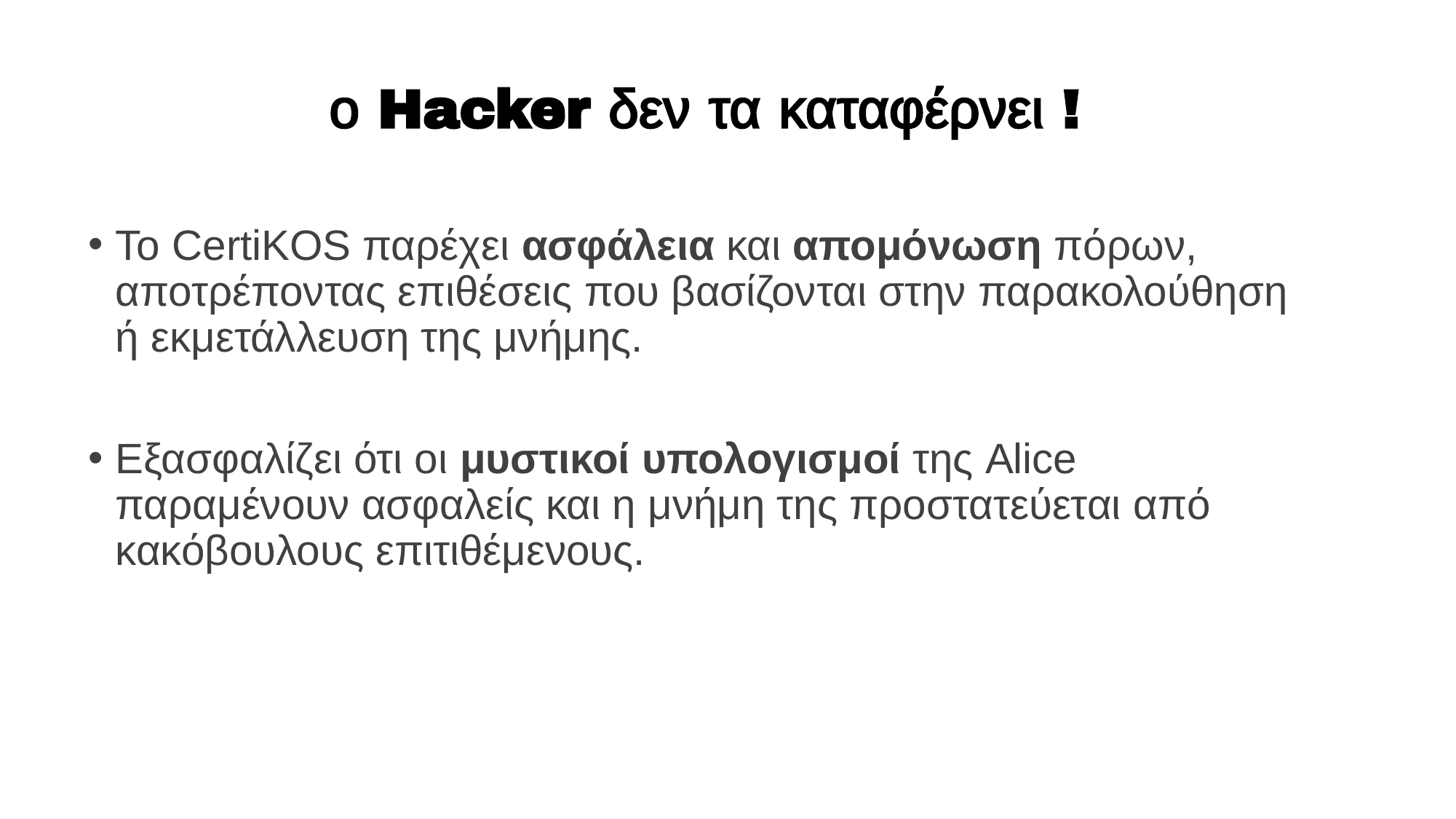

# ο Hacker δεν τα καταφέρνει !
Το CertiKOS παρέχει ασφάλεια και απομόνωση πόρων, αποτρέποντας επιθέσεις που βασίζονται στην παρακολούθηση ή εκμετάλλευση της μνήμης.

Εξασφαλίζει ότι οι μυστικοί υπολογισμοί της Alice παραμένουν ασφαλείς και η μνήμη της προστατεύεται από κακόβουλους επιτιθέμενους.